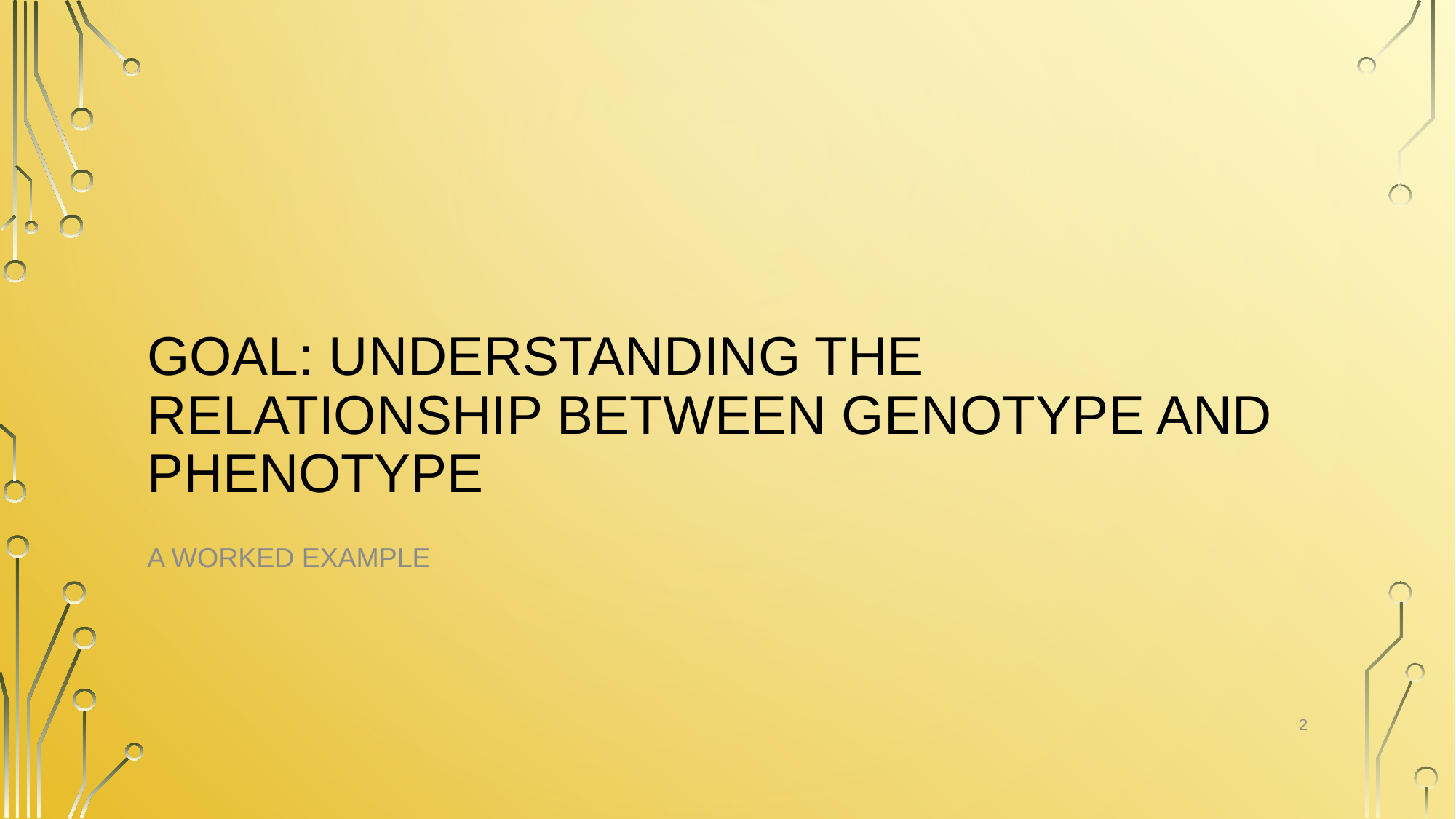

# Goal: understanding the relationship between genotype and phenotype
A worked example
2